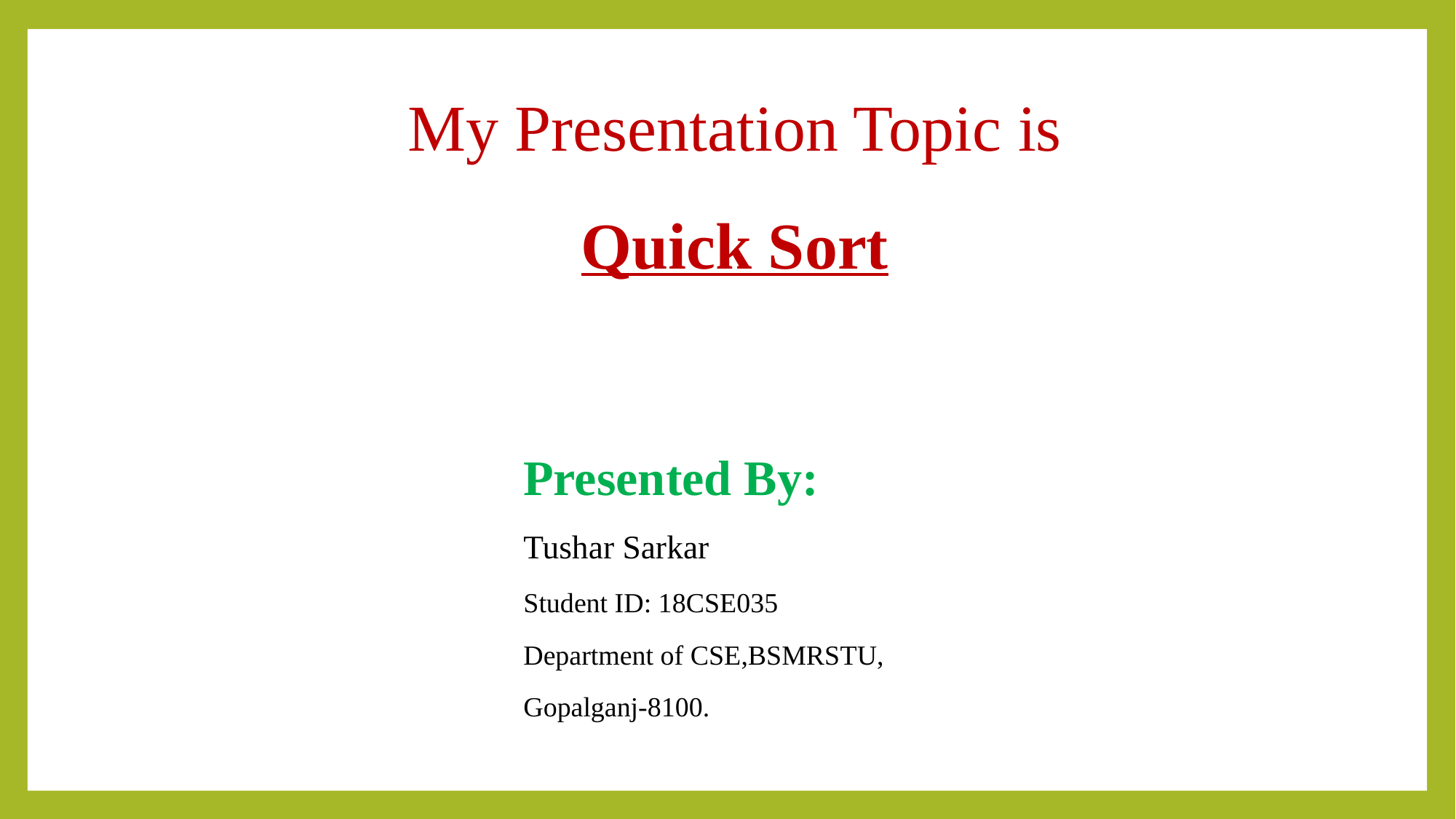

# My Presentation Topic is Quick Sort
Presented By:
Tushar Sarkar
Student ID: 18CSE035
Department of CSE,BSMRSTU,
Gopalganj-8100.